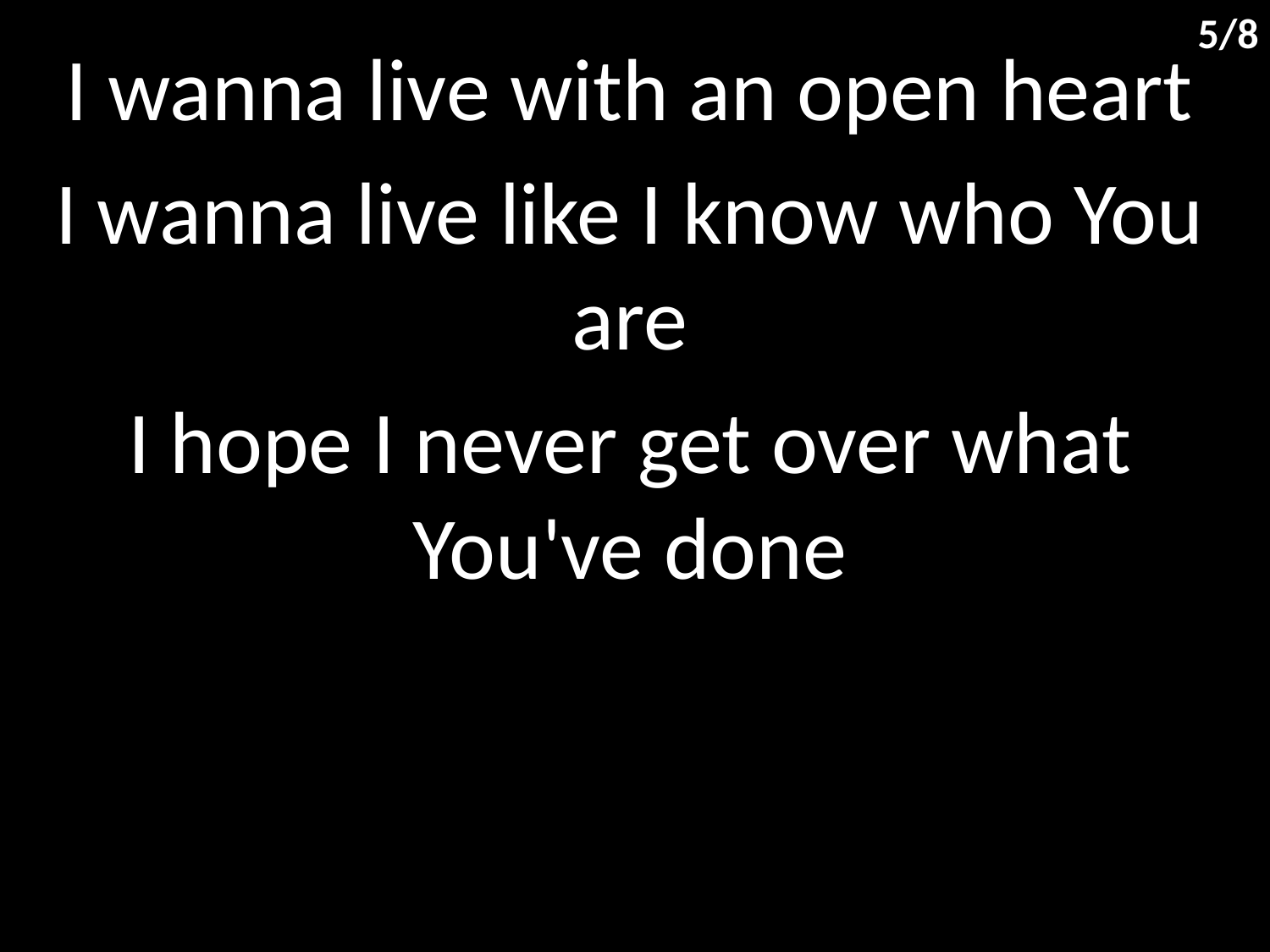

5/8
I wanna live with an open heart
I wanna live like I know who You are
I hope I never get over what You've done